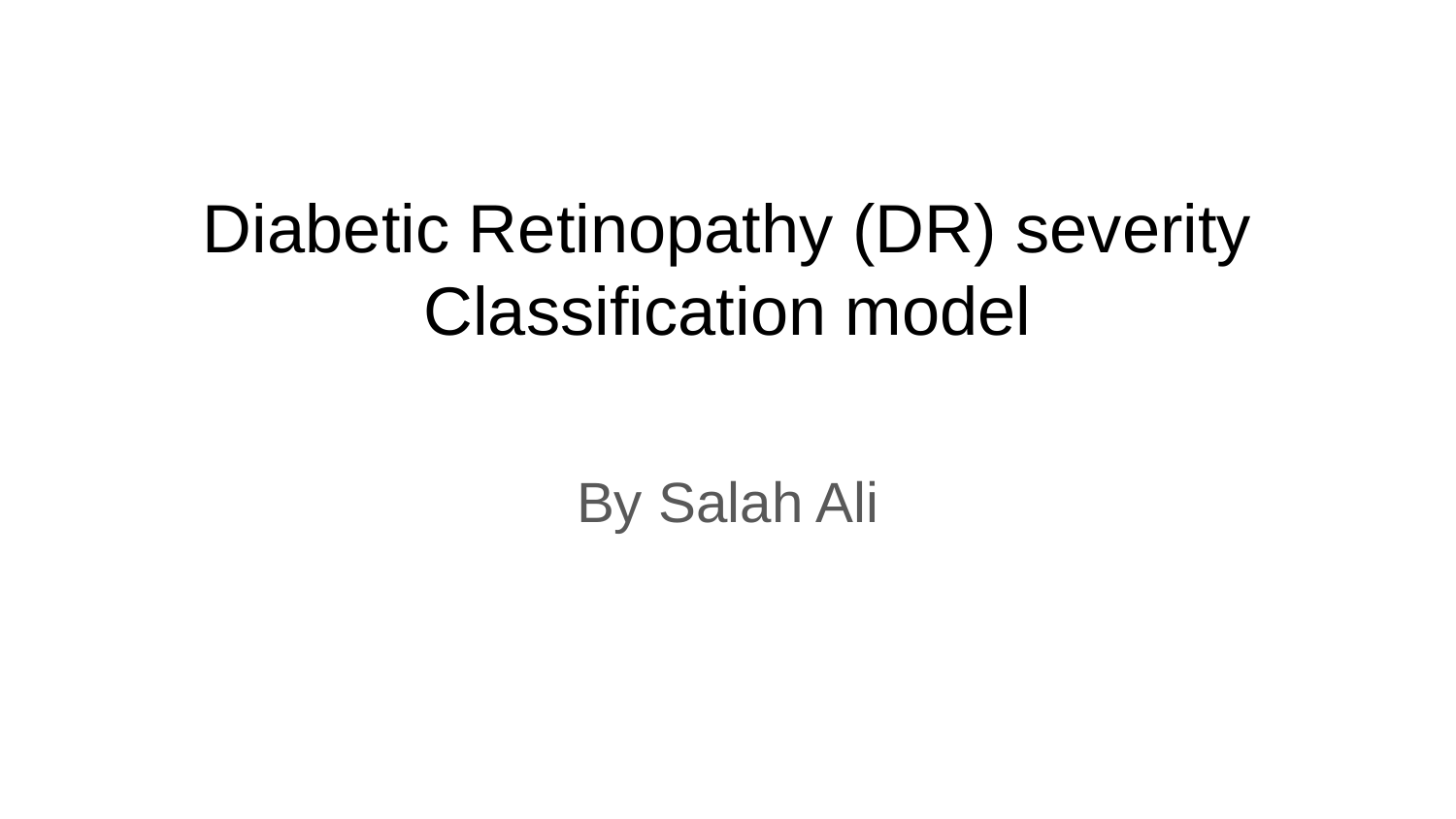

# Diabetic Retinopathy (DR) severity Classification model

By Salah Ali